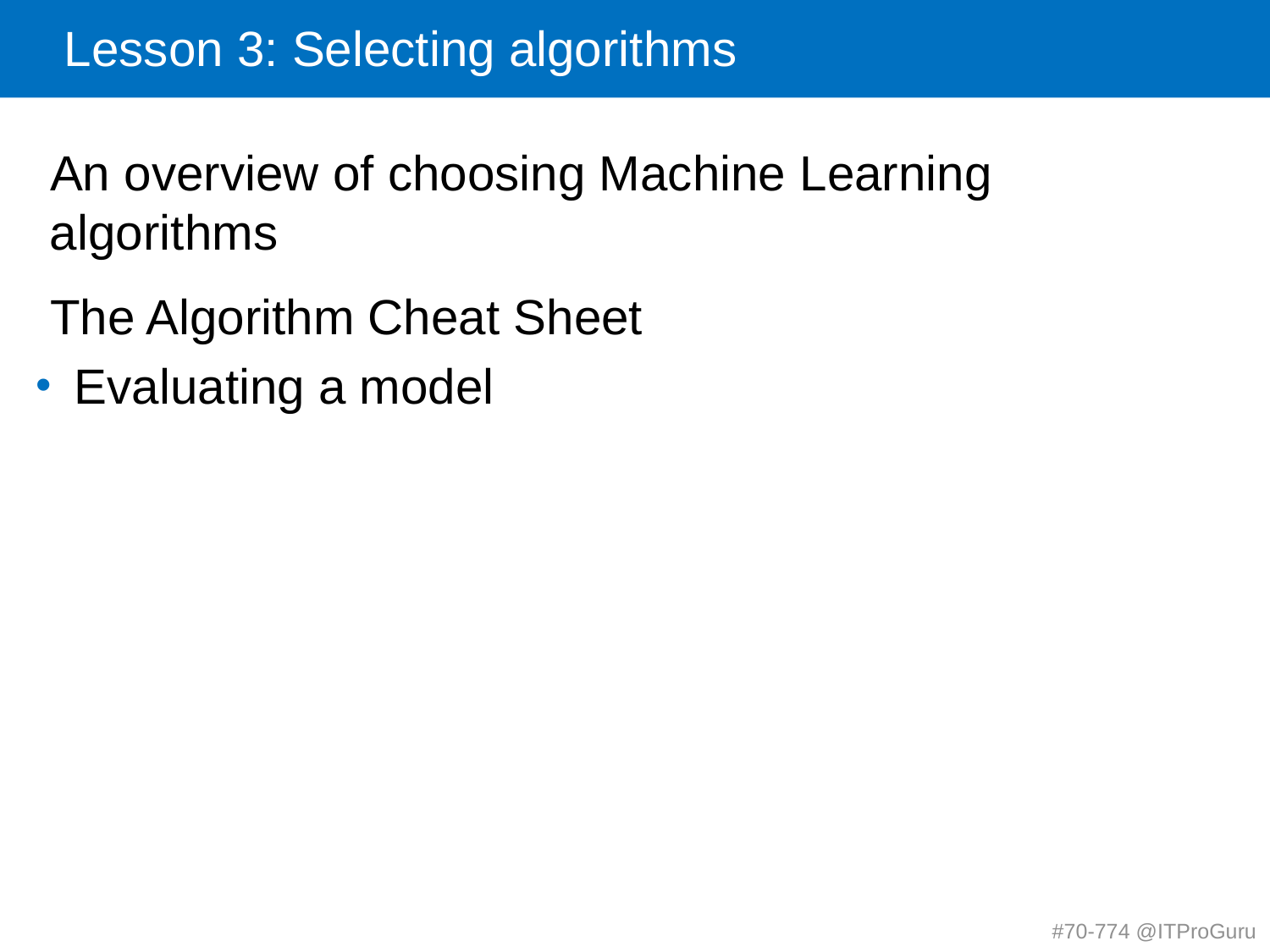

# Lesson 3: Selecting algorithms
 An overview of choosing Machine Learning
 algorithms
 The Algorithm Cheat Sheet
 Evaluating a model